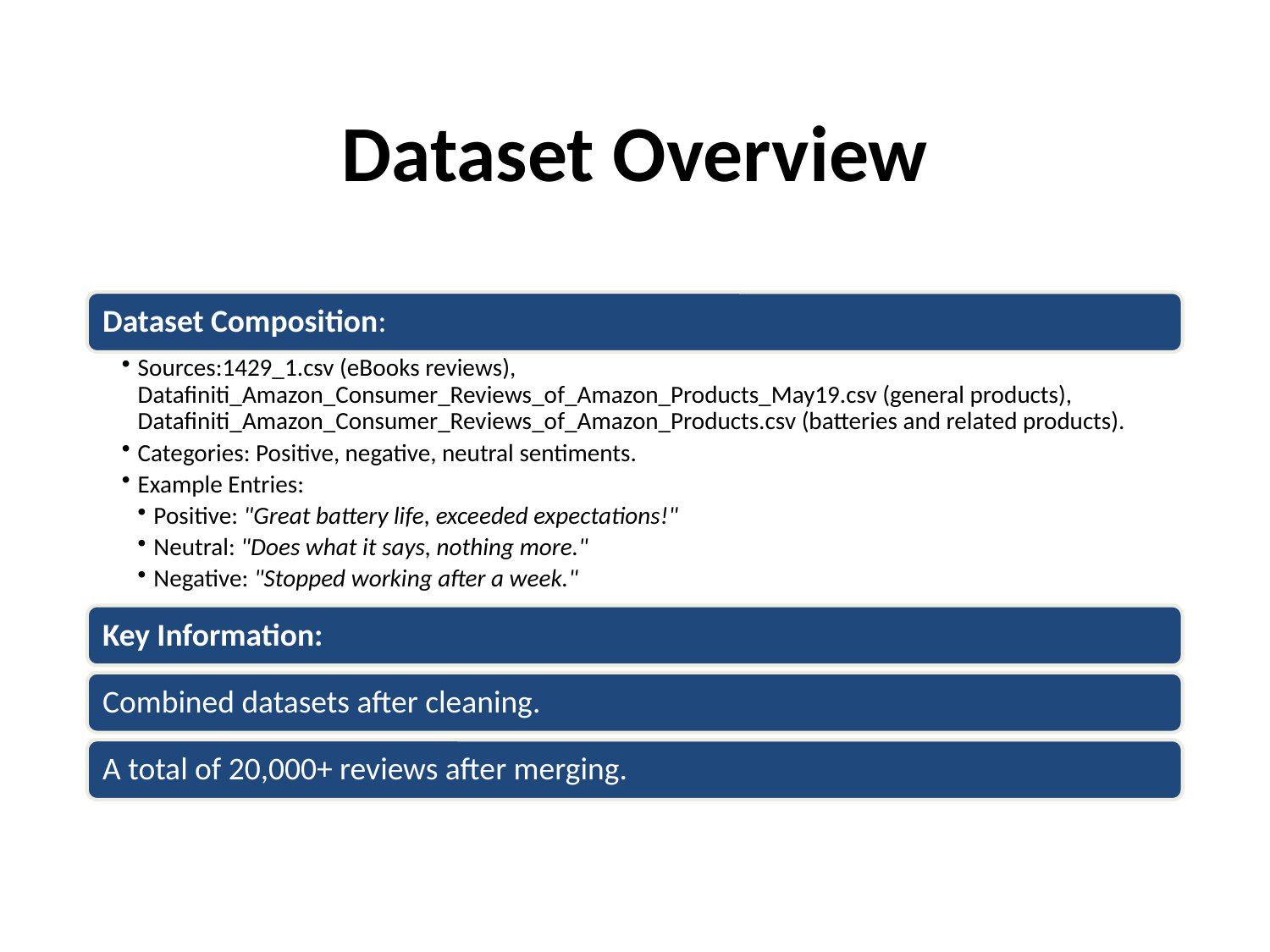

# Dataset Overview
Dataset Composition:
Sources:1429_1.csv (eBooks reviews), Datafiniti_Amazon_Consumer_Reviews_of_Amazon_Products_May19.csv (general products), Datafiniti_Amazon_Consumer_Reviews_of_Amazon_Products.csv (batteries and related products).
Categories: Positive, negative, neutral sentiments.
Example Entries:
Positive: "Great battery life, exceeded expectations!"
Neutral: "Does what it says, nothing more."
Negative: "Stopped working after a week."
Key Information:
Combined datasets after cleaning.
A total of 20,000+ reviews after merging.